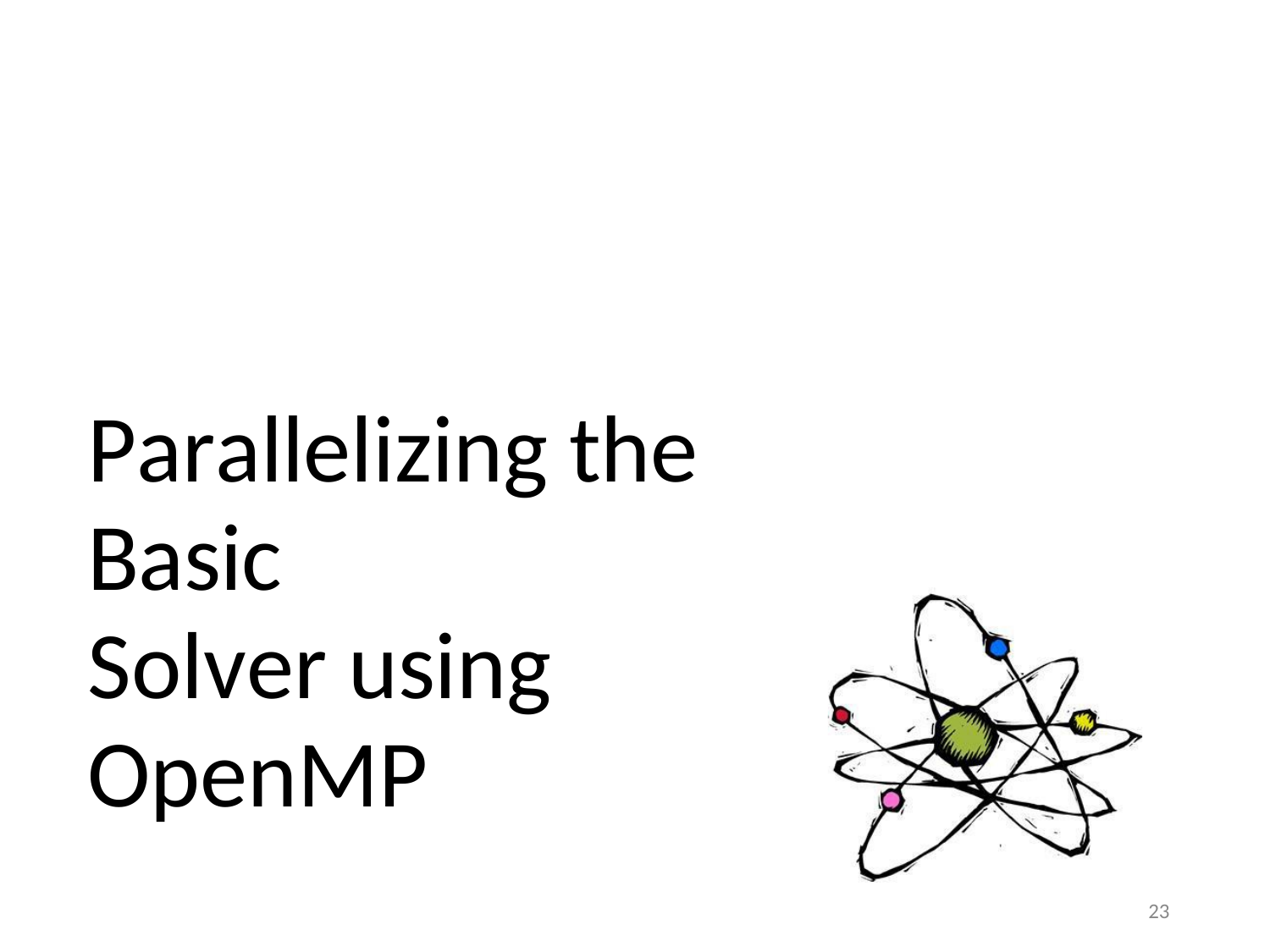

Parallelizing the Basic
Solver using OpenMP

23